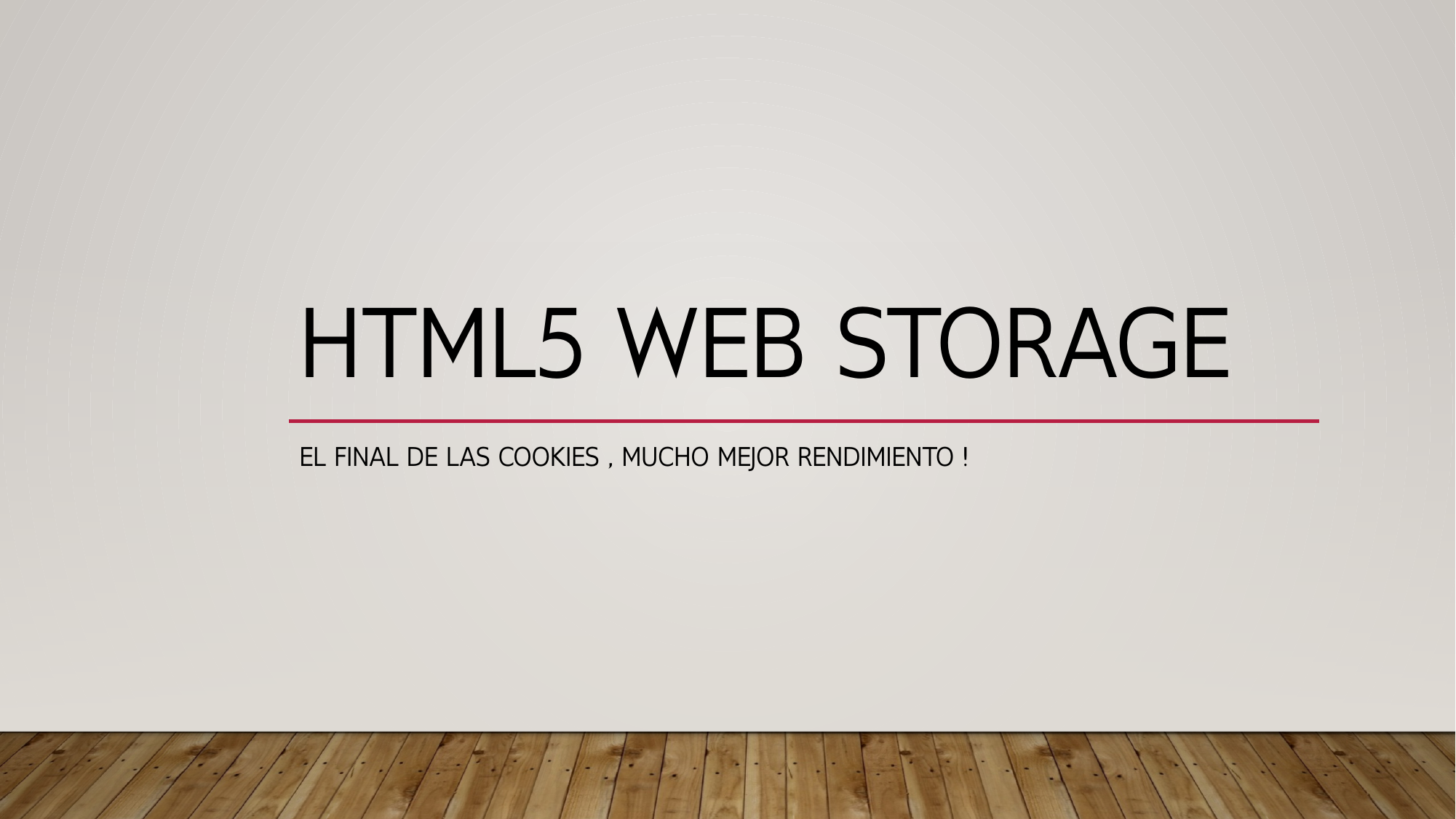

# HTML5 Web Storage
El final de las cookies , mucho mejor rendimiento !